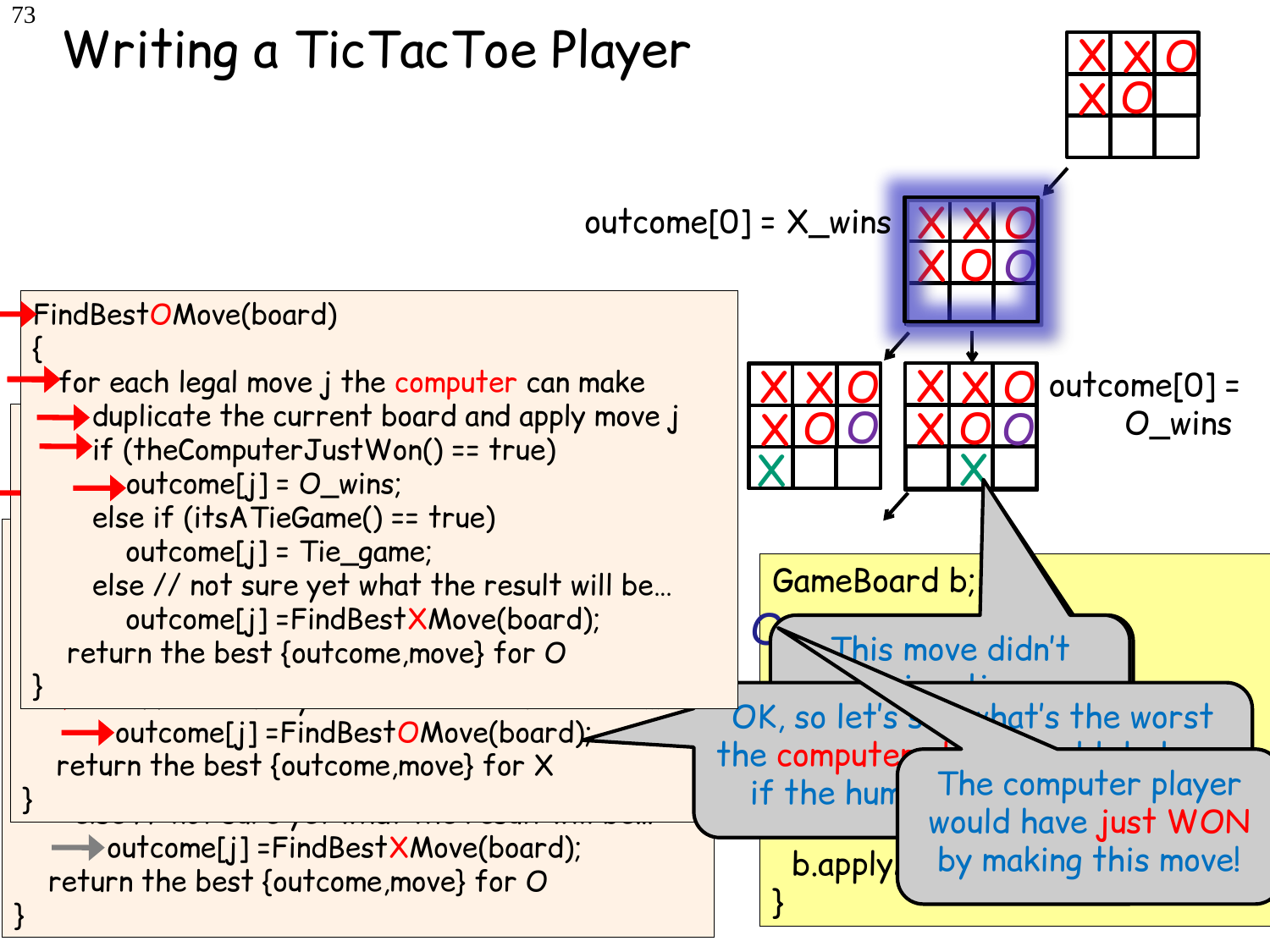

Writing a TicTacToe Player
73
X
O
X

O
X
X
O
X

O
X
X
O
X

O
X
O

X
O
X

O
X
O

outcome[0] = X_wins

O
FindBestOMove(board)
{
   for each legal move j the computer can make
       duplicate the current board and apply move j
       if (theComputerJustWon() == true)
           outcome[j] = O_wins;
       else if (itsATieGame() == true)
           outcome[j] = Tie_game;
       else // not sure yet what the result will be…
           outcome[j] =FindBestXMove(board);
    return the best {outcome,move} for O
}

X
O
X

O
X
O

X

X
X
O
X

O
X
outcome[0] =
      O_wins

O
FindBestXMove(board)
{
   for each legal move j the human can make
       duplicate the current board and apply move j
       if (theHumanJustWon() == true)
           outcome[j] = X_wins;
       else if (itsATieGame() == true)
           outcome[j] = Tie_game;
       else // not sure yet what the result will be…
           outcome[j] =FindBestOMove(board);
    return the best {outcome,move} for X
}

X
X

FindBestOMove(board)
{
   for each legal move j the computer can make
       duplicate the current board and apply move j
       if (theComputerJustWon() == true)
           outcome[j] = O_wins;
       else if (itsATieGame() == true)
           outcome[j] = Tie_game;
       else // not sure yet what the result will be…
           outcome[j] =FindBestXMove(board);
    return the best {outcome,move} for O
}

GameBoard b;
while (!gameIsOver(b))
{
  move = GetHumanMove(b);
  b.applyMove(move);
  move = FindBestOMove(b);
  b.applyMove(move);
}

O
This move didn’t result in a tie-game either…
The simulated human did not win by making this move…

OK, so let’s see what’s the worst the computer player could do to us if the human made this move…

The computer player would have just WON by making this move!